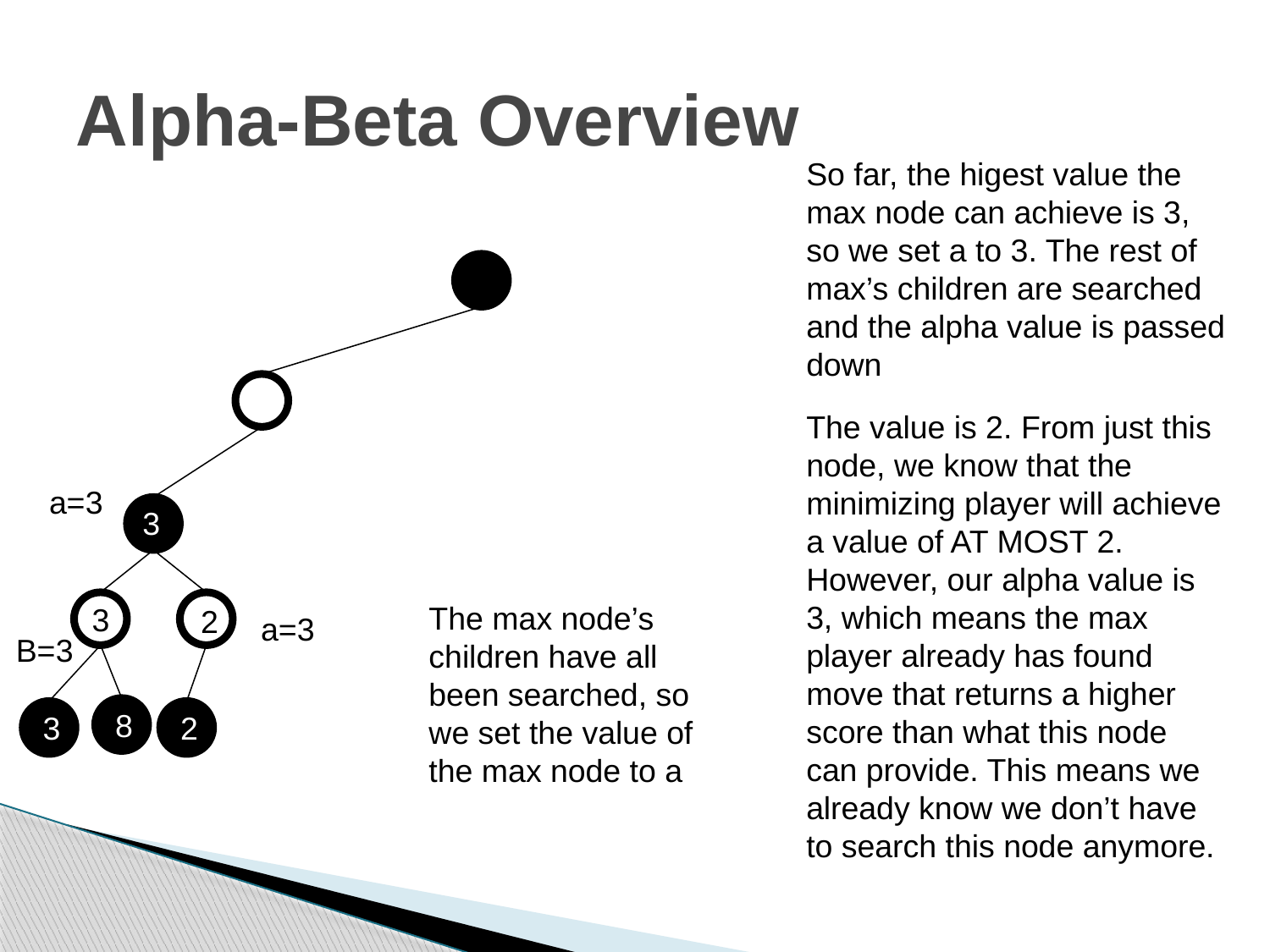

# Alpha-Beta Overview
So far, the higest value the max node can achieve is 3, so we set a to 3. The rest of max’s children are searched and the alpha value is passed down

The value is 2. From just this node, we know that the minimizing player will achieve a value of AT MOST 2. However, our alpha value is 3, which means the max player already has found move that returns a higher score than what this node can provide. This means we already know we don’t have to search this node anymore.
a=3

3

The max node’s
children have all
been searched, so
we set the value of
the max node to a
3
2
a=3
B=3
8
3
2